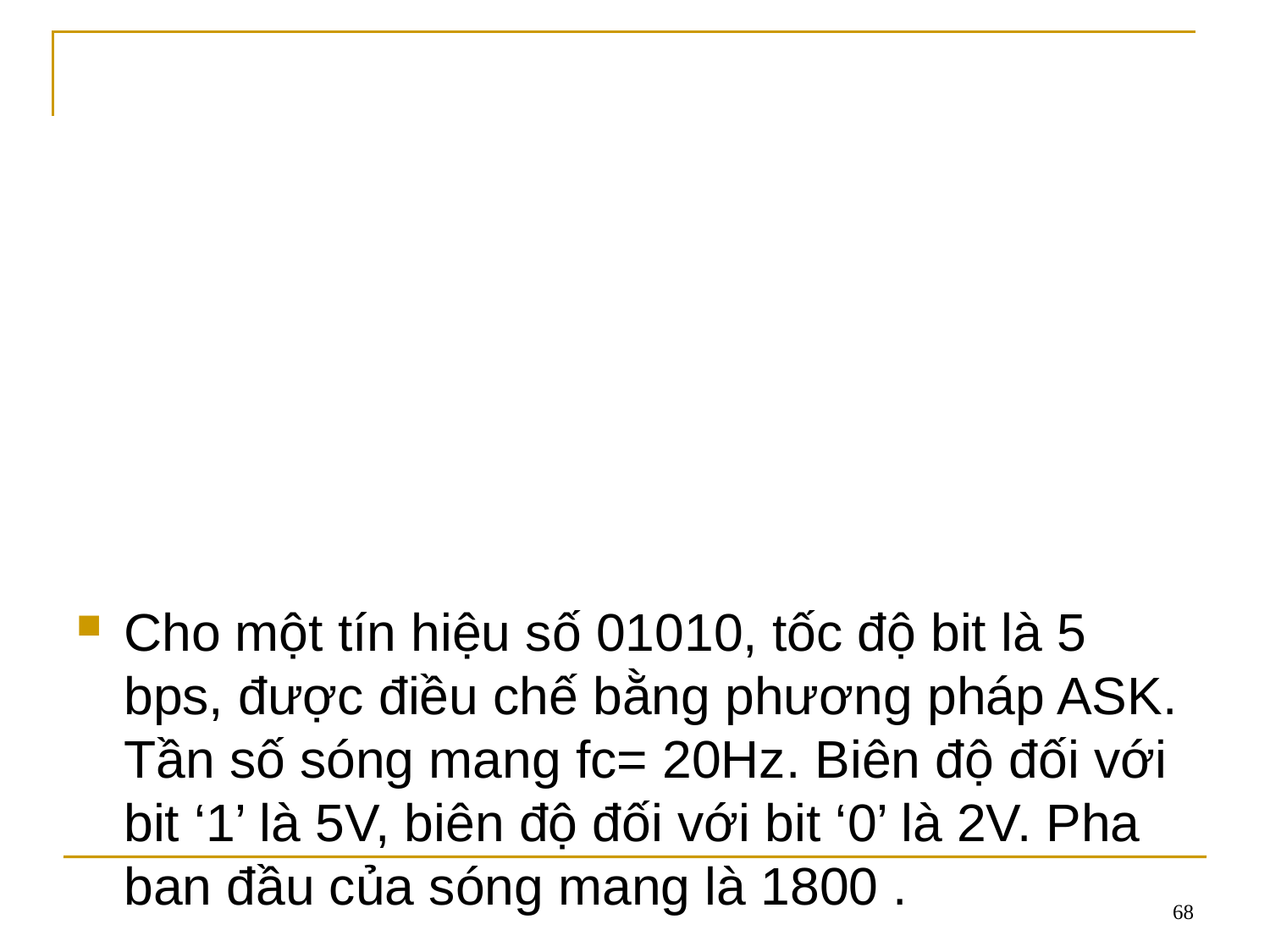

#

Cho một tín hiệu số 01010, tốc độ bit là 5 bps, được điều chế bằng phương pháp ASK. Tần số sóng mang fc= 20Hz. Biên độ đối với bit ‘1’ là 5V, biên độ đối với bit ‘0’ là 2V. Pha ban đầu của sóng mang là 1800 .
68